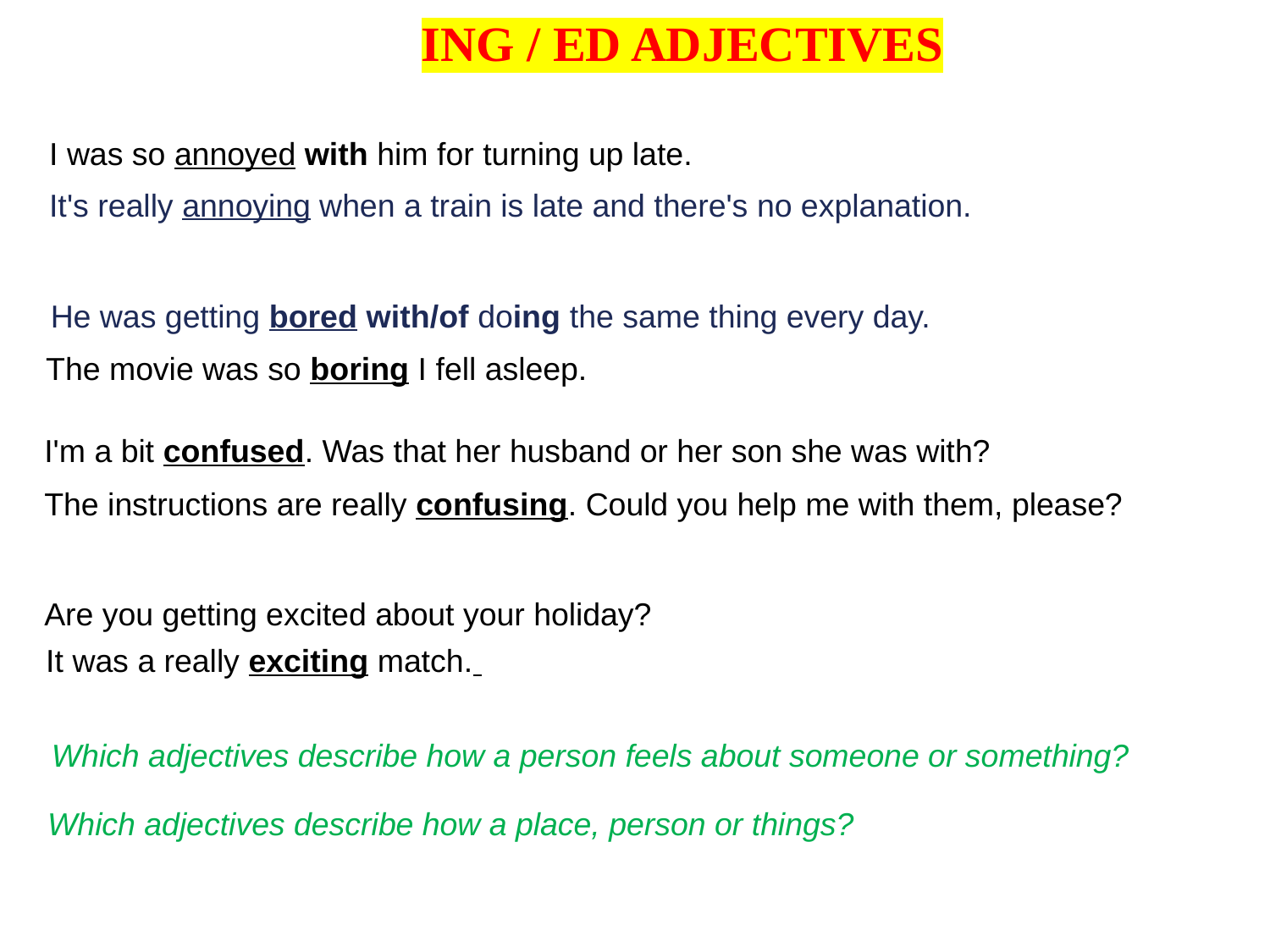

ING / ED ADJECTIVES
I was so annoyed with him for turning up late.
It's really annoying when a train is late and there's no explanation.
He was getting bored with/of doing the same thing every day.
The movie was so boring I fell asleep.
I'm a bit confused. Was that her husband or her son she was with?
The instructions are really confusing. Could you help me with them, please?
Are you getting excited about your holiday?
It was a really exciting match.
Which adjectives describe how a person feels about someone or something?
Which adjectives describe how a place, person or things?